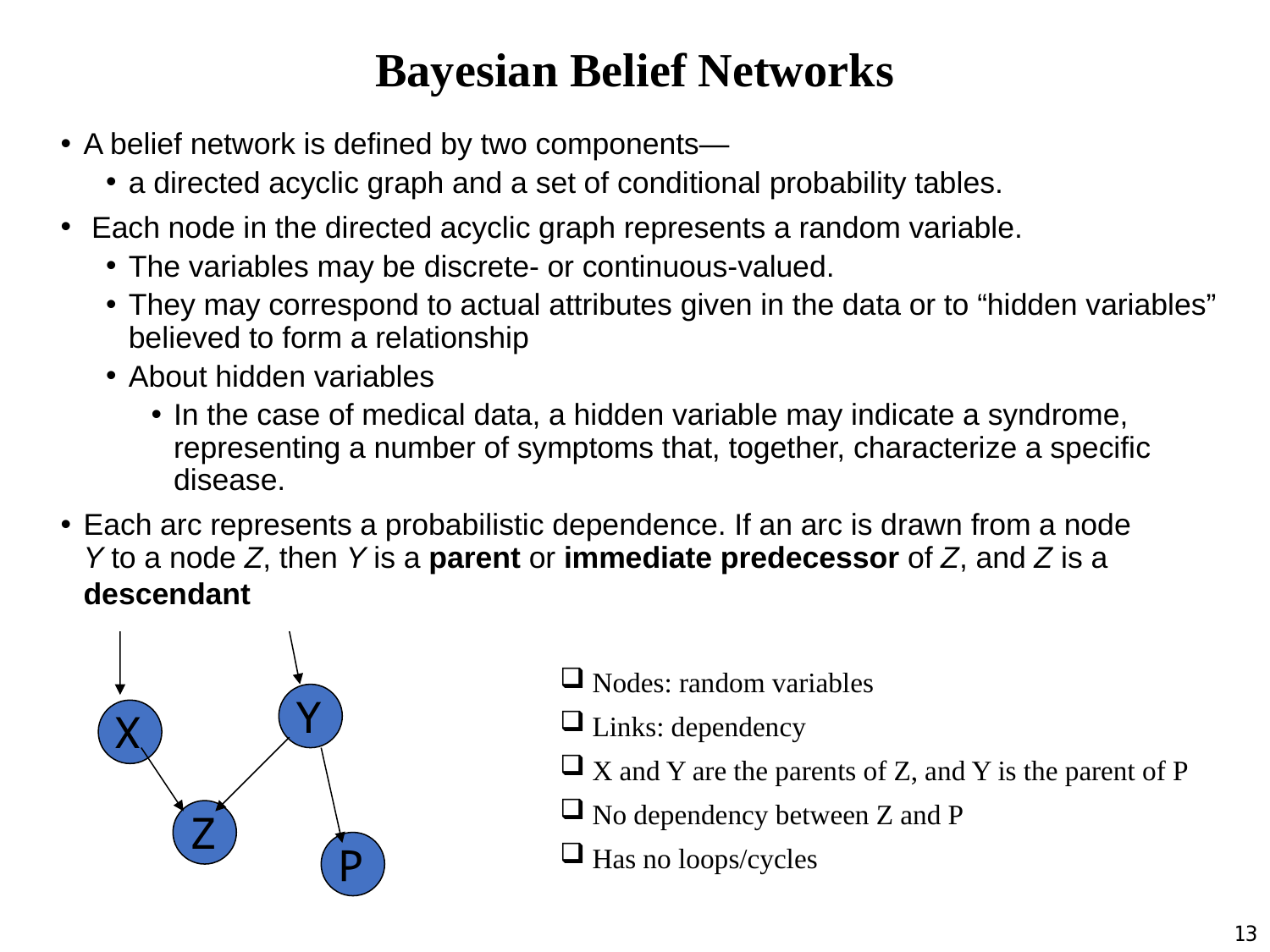

Bayesian Belief Networks
A belief network is defined by two components—
a directed acyclic graph and a set of conditional probability tables.
 Each node in the directed acyclic graph represents a random variable.
The variables may be discrete- or continuous-valued.
They may correspond to actual attributes given in the data or to “hidden variables” believed to form a relationship
About hidden variables
In the case of medical data, a hidden variable may indicate a syndrome, representing a number of symptoms that, together, characterize a specific disease.
Each arc represents a probabilistic dependence. If an arc is drawn from a node
Y to a node Z, then Y is a parent or immediate predecessor of Z, and Z is a descendant

Y

Z
P
 Nodes: random variables
 Links: dependency
 X and Y are the parents of Z, and Y is the parent of P
 No dependency between Z and P
 Has no loops/cycles
X
13